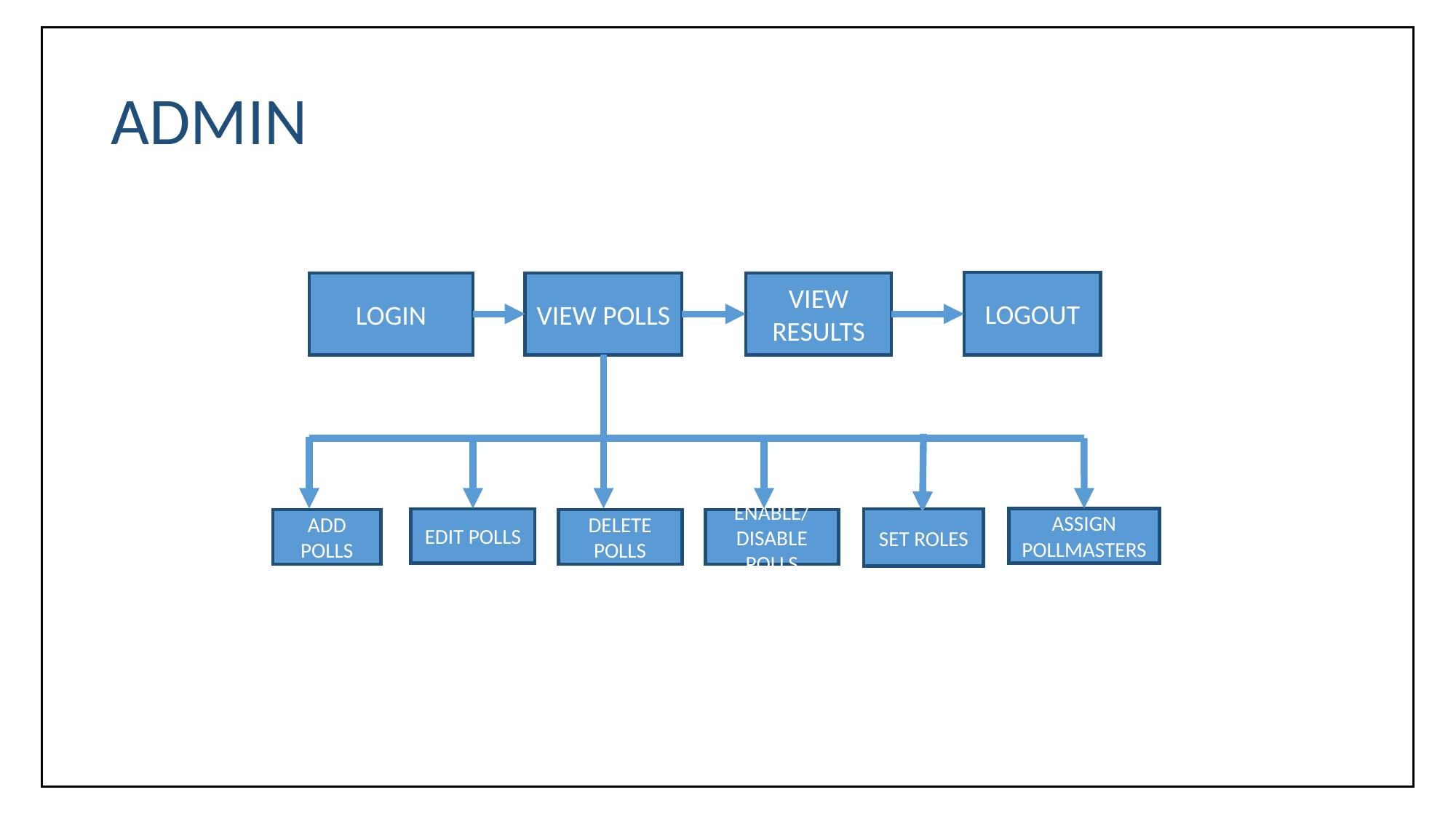

# ADMIN

LOGOUT
LOGIN
VIEW POLLS
VIEW RESULTS
ASSIGN POLLMASTERS
SET ROLES
EDIT POLLS
ADD POLLS
DELETE POLLS
ENABLE/DISABLE POLLS